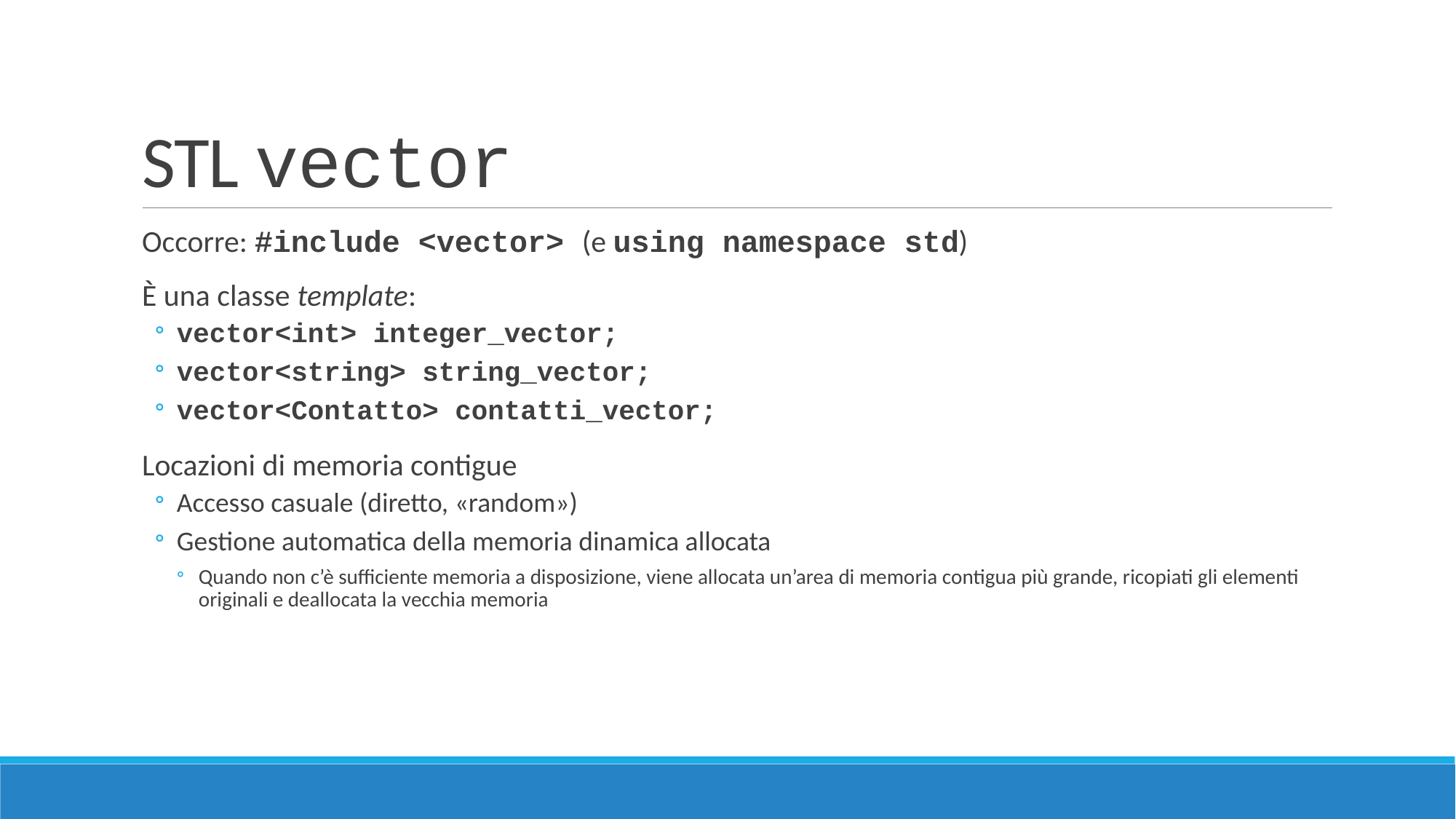

# STL vector
Occorre: #include <vector> (e using namespace std)
È una classe template:
vector<int> integer_vector;
vector<string> string_vector;
vector<Contatto> contatti_vector;
Locazioni di memoria contigue
Accesso casuale (diretto, «random»)
Gestione automatica della memoria dinamica allocata
Quando non c’è sufficiente memoria a disposizione, viene allocata un’area di memoria contigua più grande, ricopiati gli elementi originali e deallocata la vecchia memoria